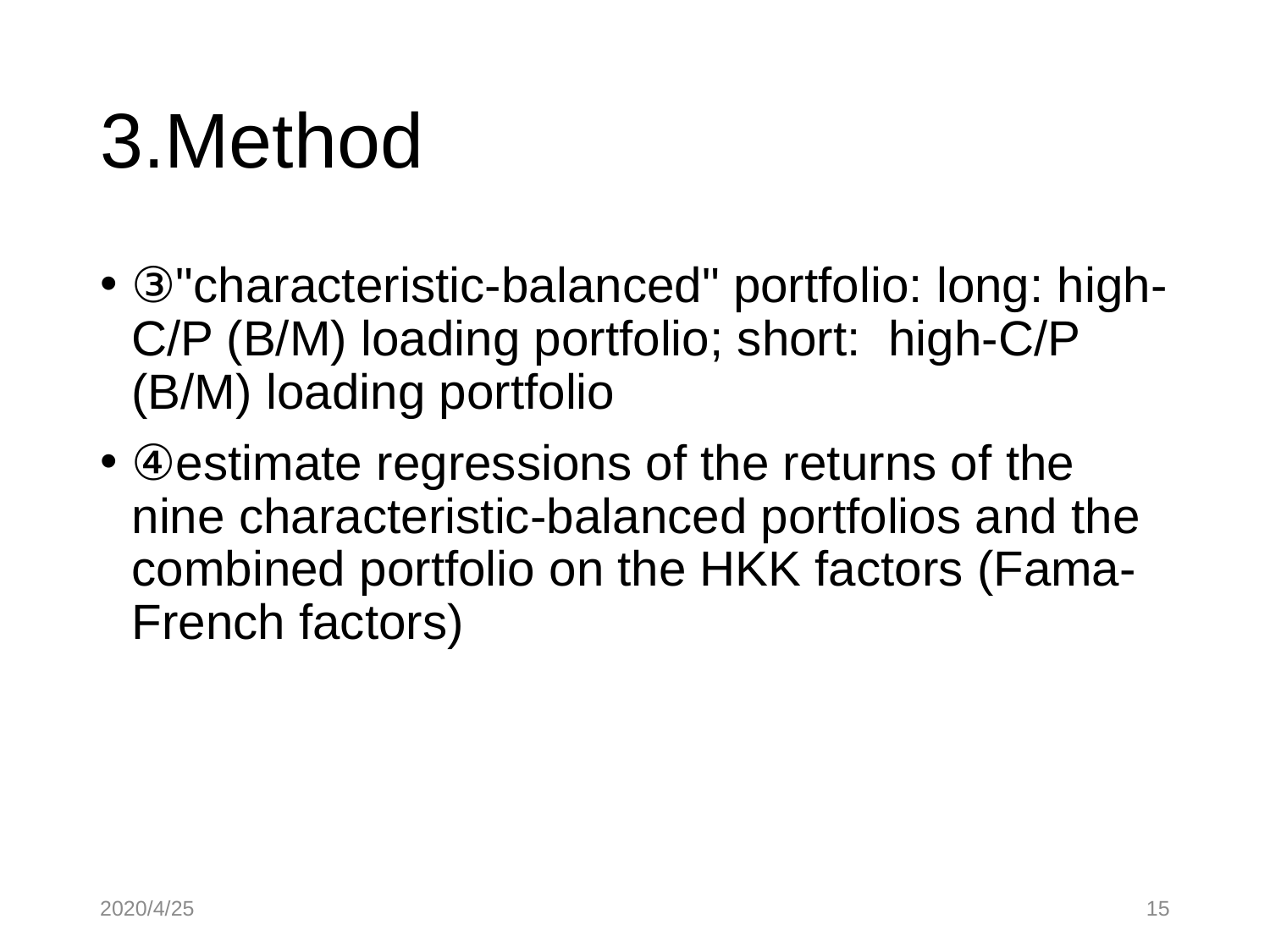

# 3.Method
③"characteristic-balanced" portfolio: long: high-C/P (B/M) loading portfolio; short:  high-C/P (B/M) loading portfolio
④estimate regressions of the returns of the nine characteristic-balanced portfolios and the combined portfolio on the HKK factors (Fama-French factors)
2020/4/25

15